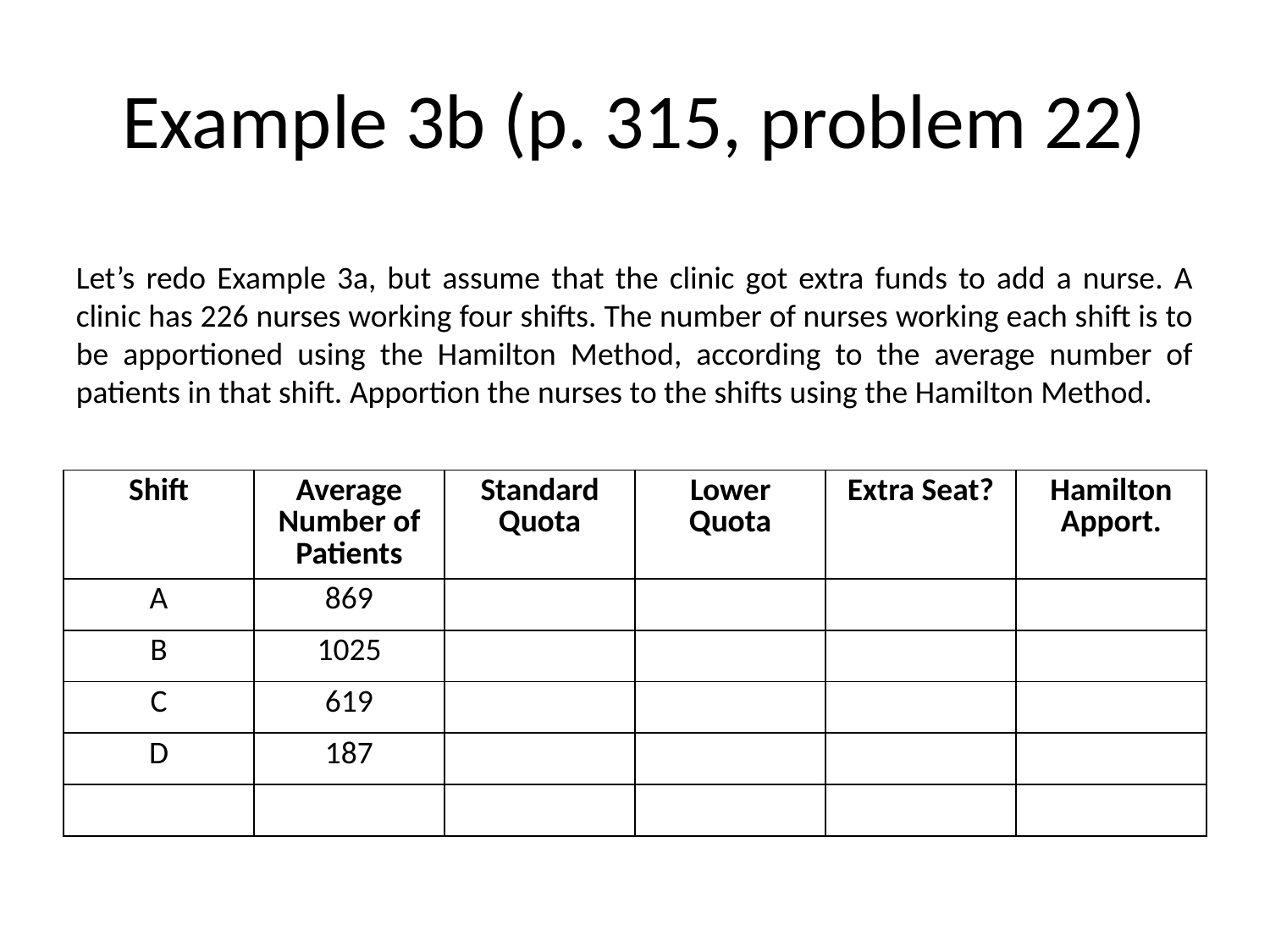

# Example 3b (p. 315, problem 22)
Let’s redo Example 3a, but assume that the clinic got extra funds to add a nurse. A clinic has 226 nurses working four shifts. The number of nurses working each shift is to be apportioned using the Hamilton Method, according to the average number of patients in that shift. Apportion the nurses to the shifts using the Hamilton Method.
| Shift | Average Number of Patients | Standard Quota | Lower Quota | Extra Seat? | Hamilton Apport. |
| --- | --- | --- | --- | --- | --- |
| A | 869 |  |  |  |  |
| B | 1025 |  |  |  |  |
| C | 619 |  |  |  |  |
| D | 187 |  |  |  |  |
|  |  |  |  |  |  |